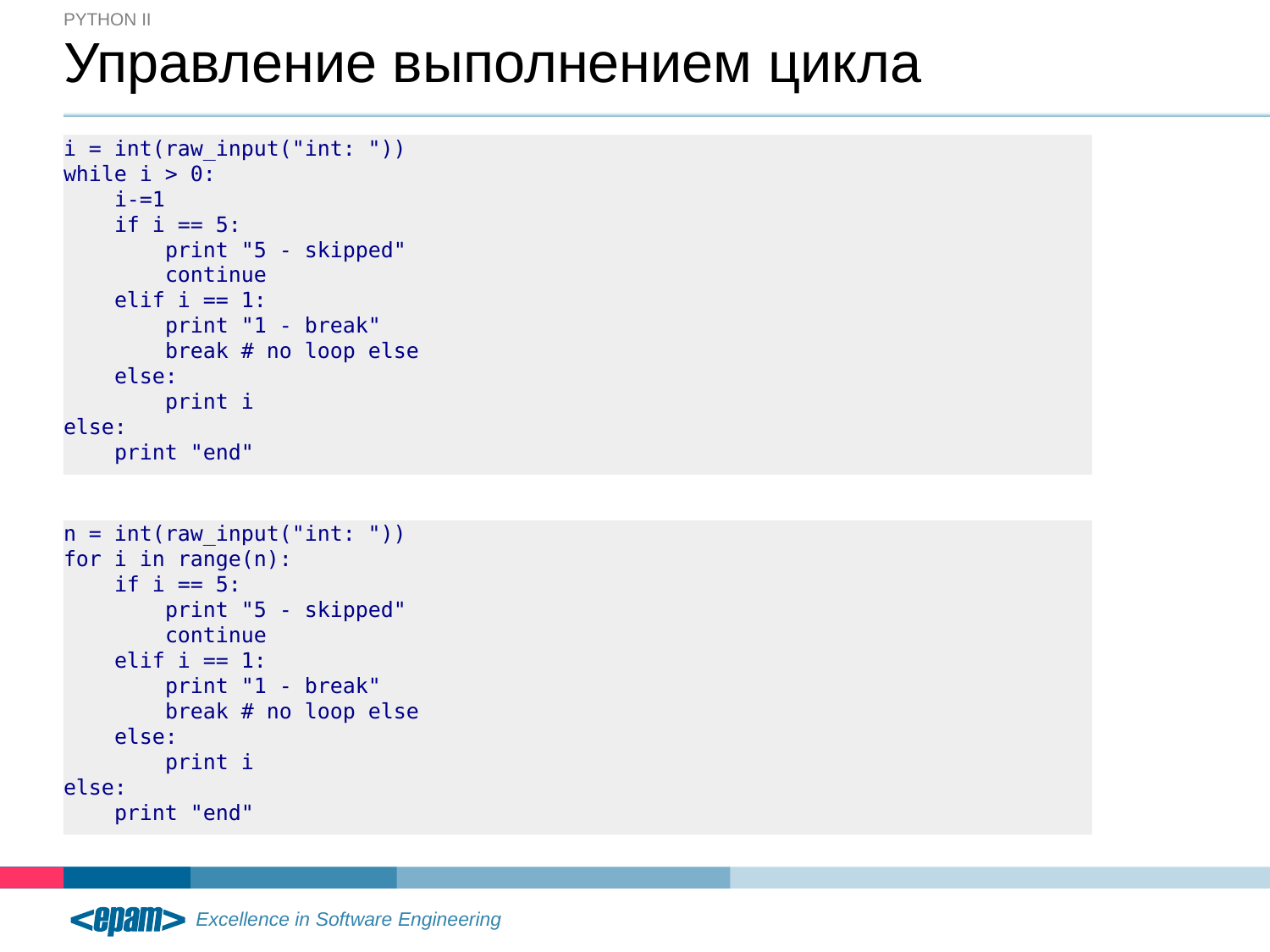

Python II
# Управление выполнением цикла

i = int(raw_input("int: "))
while i > 0:
    i-=1
    if i == 5:
        print "5 - skipped"
        continue
    elif i == 1:
        print "1 - break"
        break # no loop else
    else:
        print i
else:
    print "end"
n = int(raw_input("int: "))
for i in range(n):
    if i == 5:
        print "5 - skipped"
        continue
    elif i == 1:
        print "1 - break"
        break # no loop else
    else:
        print i
else:
    print "end"